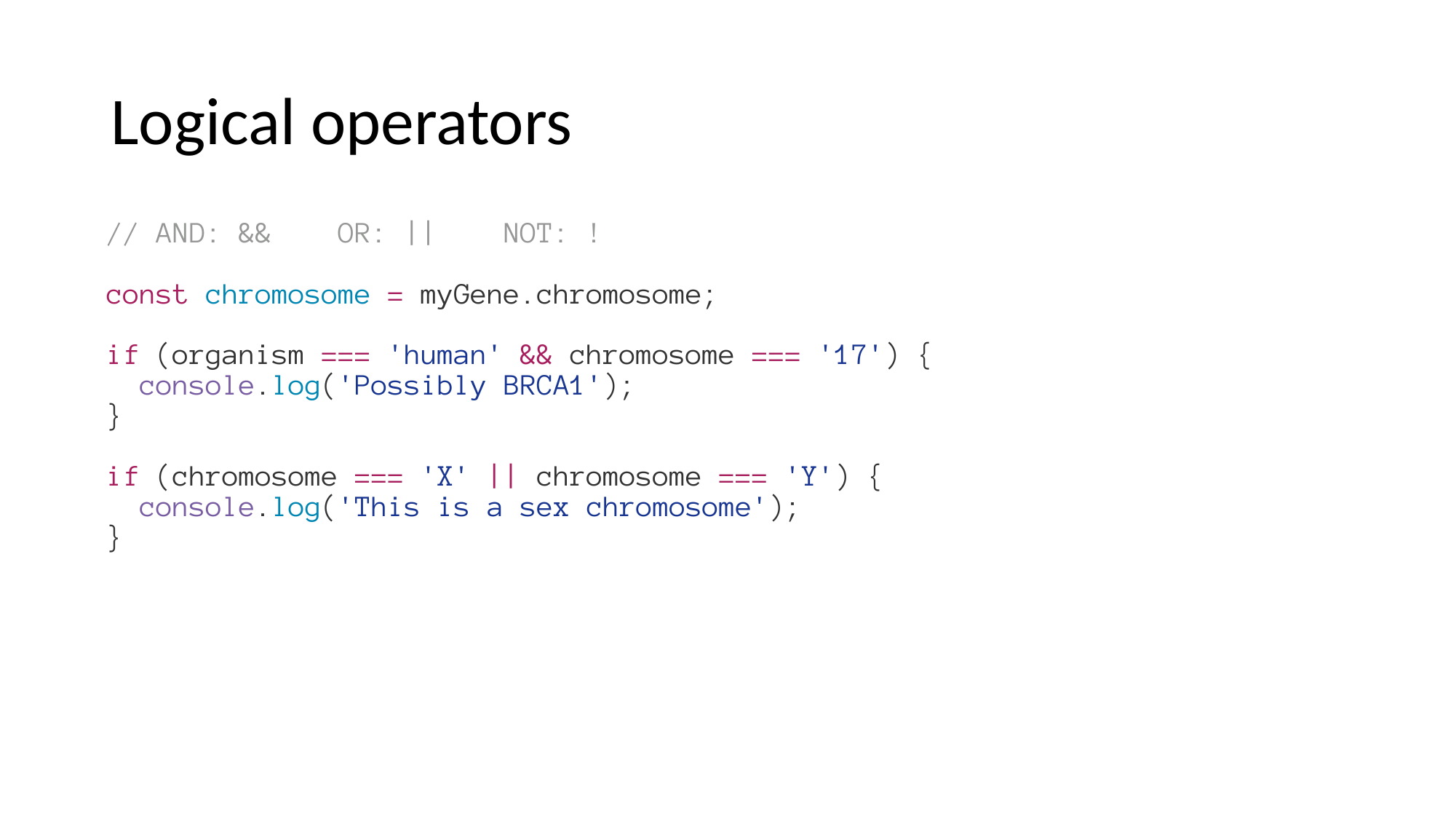

# Logical operators
| // AND: && OR: || NOT: ! const chromosome = myGene.chromosome; if (organism === 'human' && chromosome === '17') { console.log('Possibly BRCA1'); } if (chromosome === 'X' || chromosome === 'Y') { console.log('This is a sex chromosome'); } |
| --- |
|  |